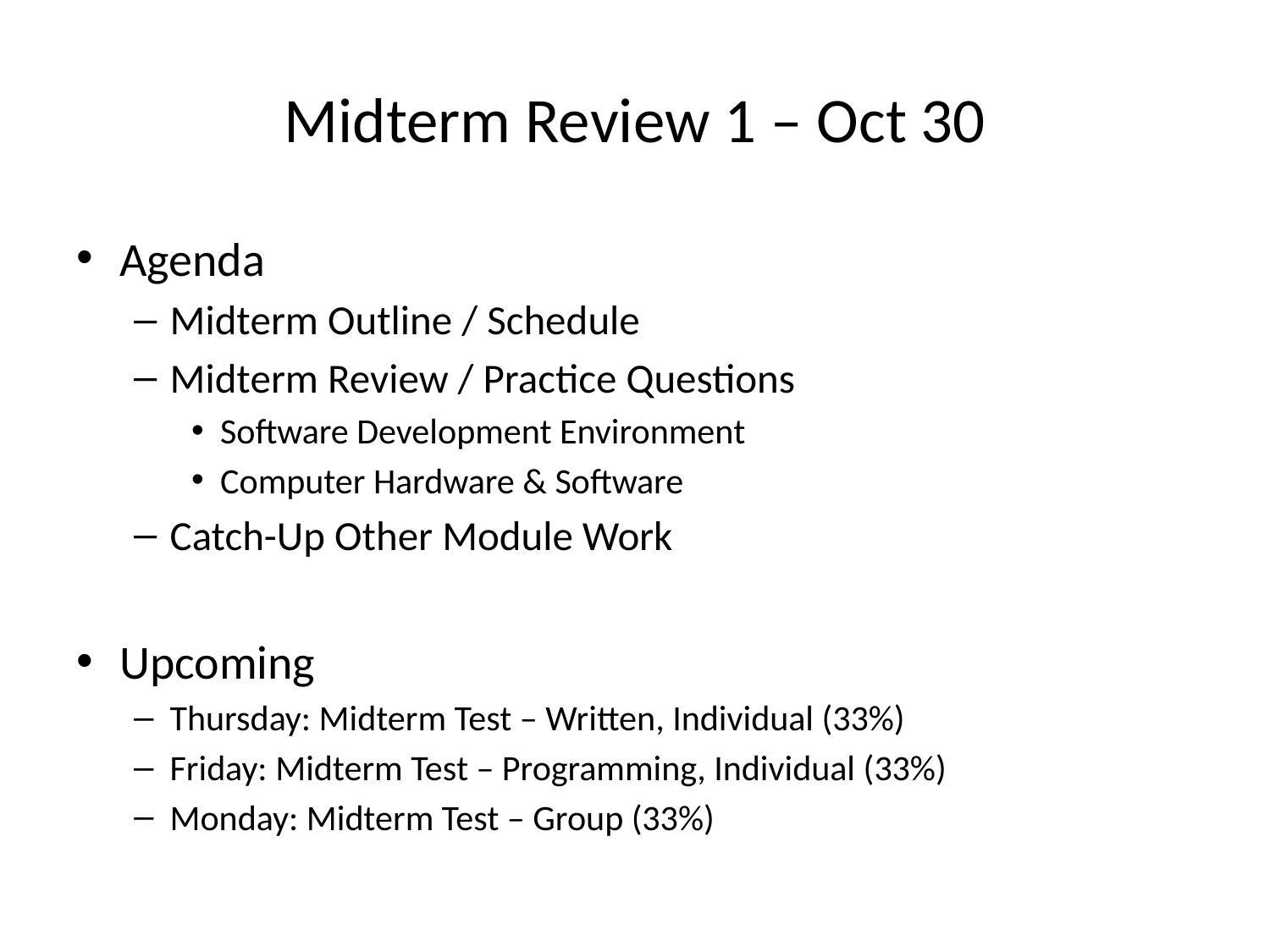

# Midterm Review 1 – Oct 30
Agenda
Midterm Outline / Schedule
Midterm Review / Practice Questions
Software Development Environment
Computer Hardware & Software
Catch-Up Other Module Work

Upcoming
Thursday: Midterm Test – Written, Individual (33%)
Friday: Midterm Test – Programming, Individual (33%)
Monday: Midterm Test – Group (33%)